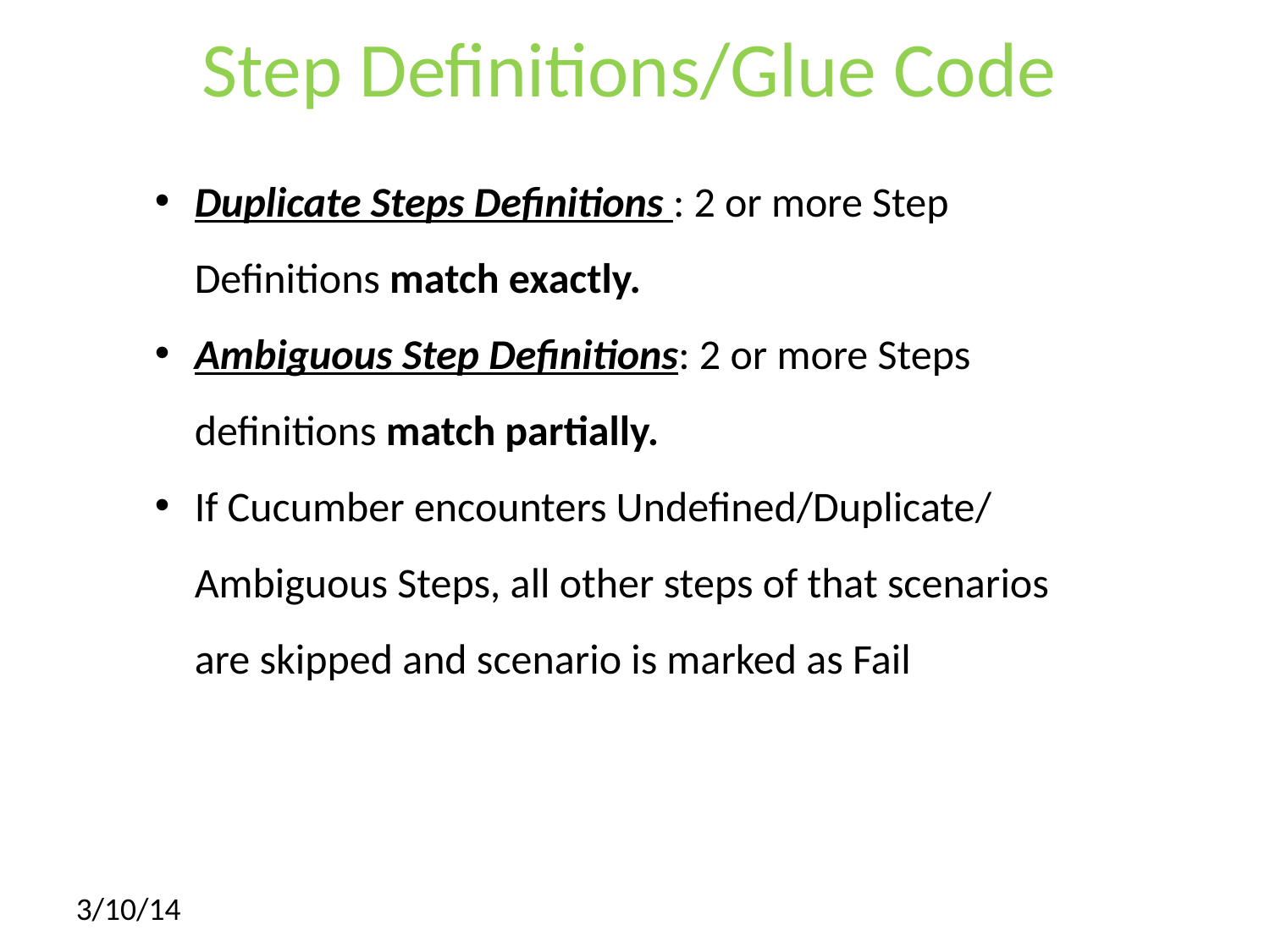

# Step Definitions/Glue Code

Duplicate Steps Definitions : 2 or more Step Definitions match exactly.
Ambiguous Step Definitions: 2 or more Steps definitions match partially.
If Cucumber encounters Undefined/Duplicate/ Ambiguous Steps, all other steps of that scenarios are skipped and scenario is marked as Fail
3/10/14